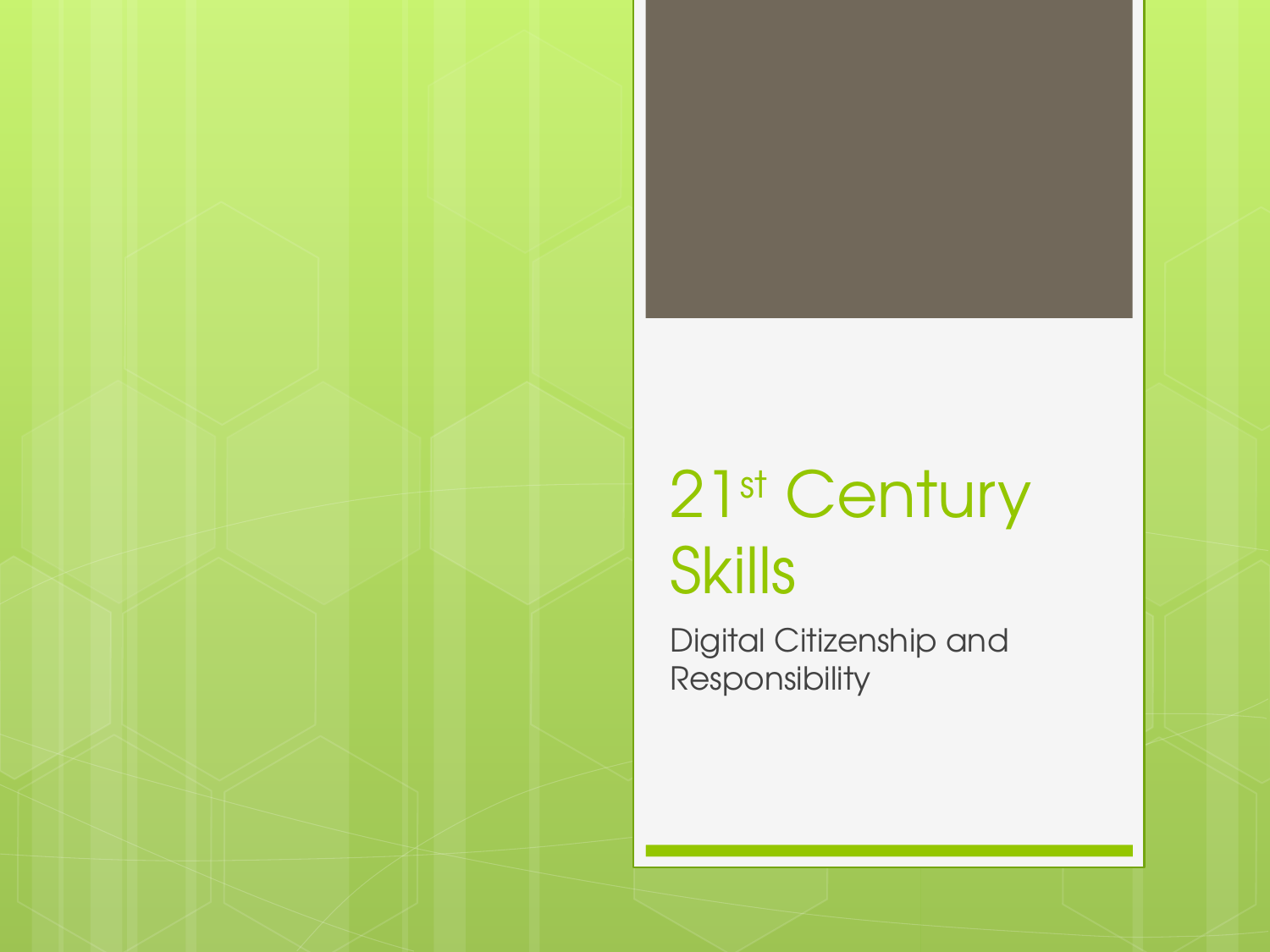

# 21st Century Skills
Digital Citizenship and Responsibility